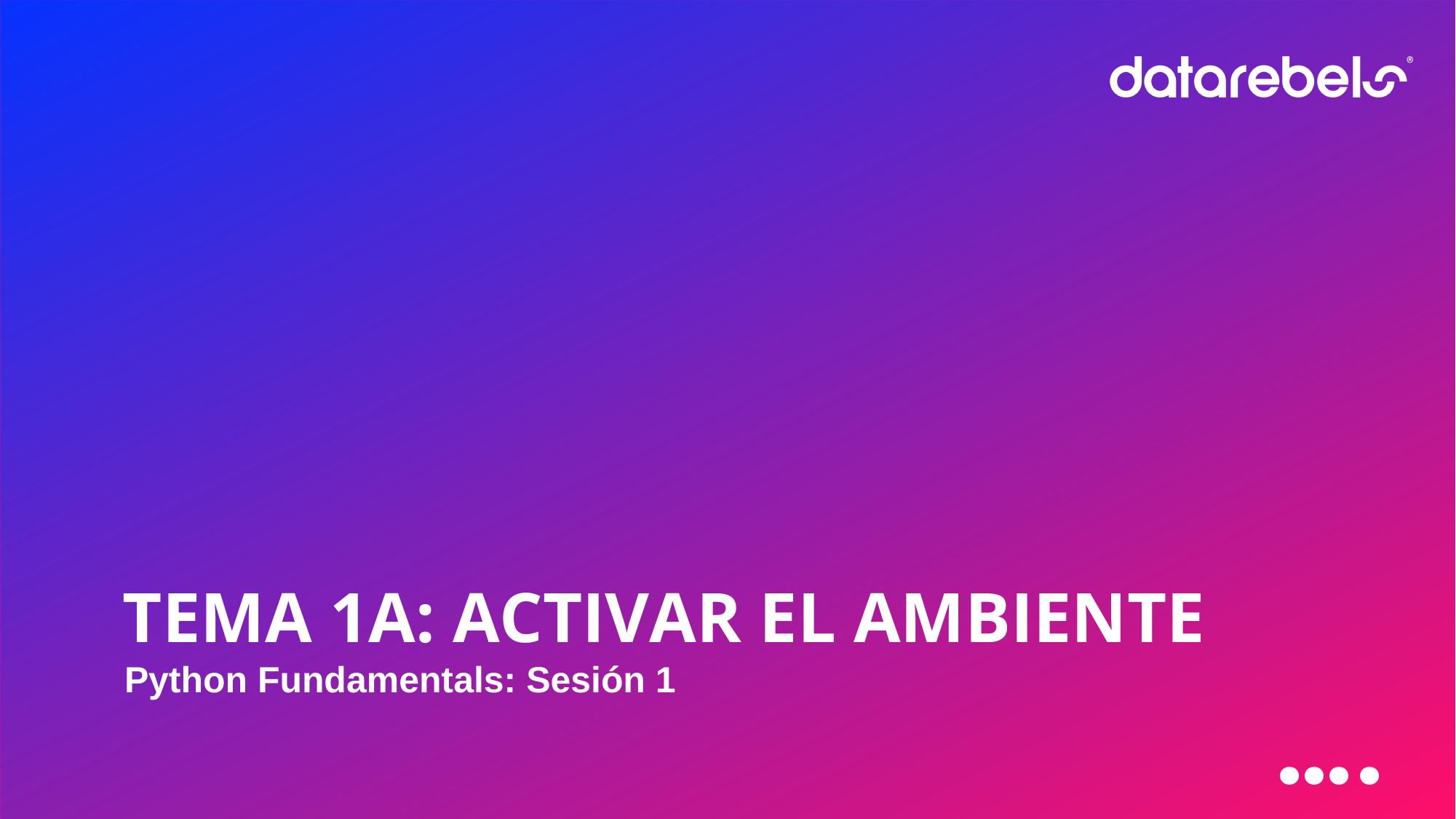

# TEMA 1A: ACTIVAR EL AMBIENTE
Python Fundamentals: Sesión 1